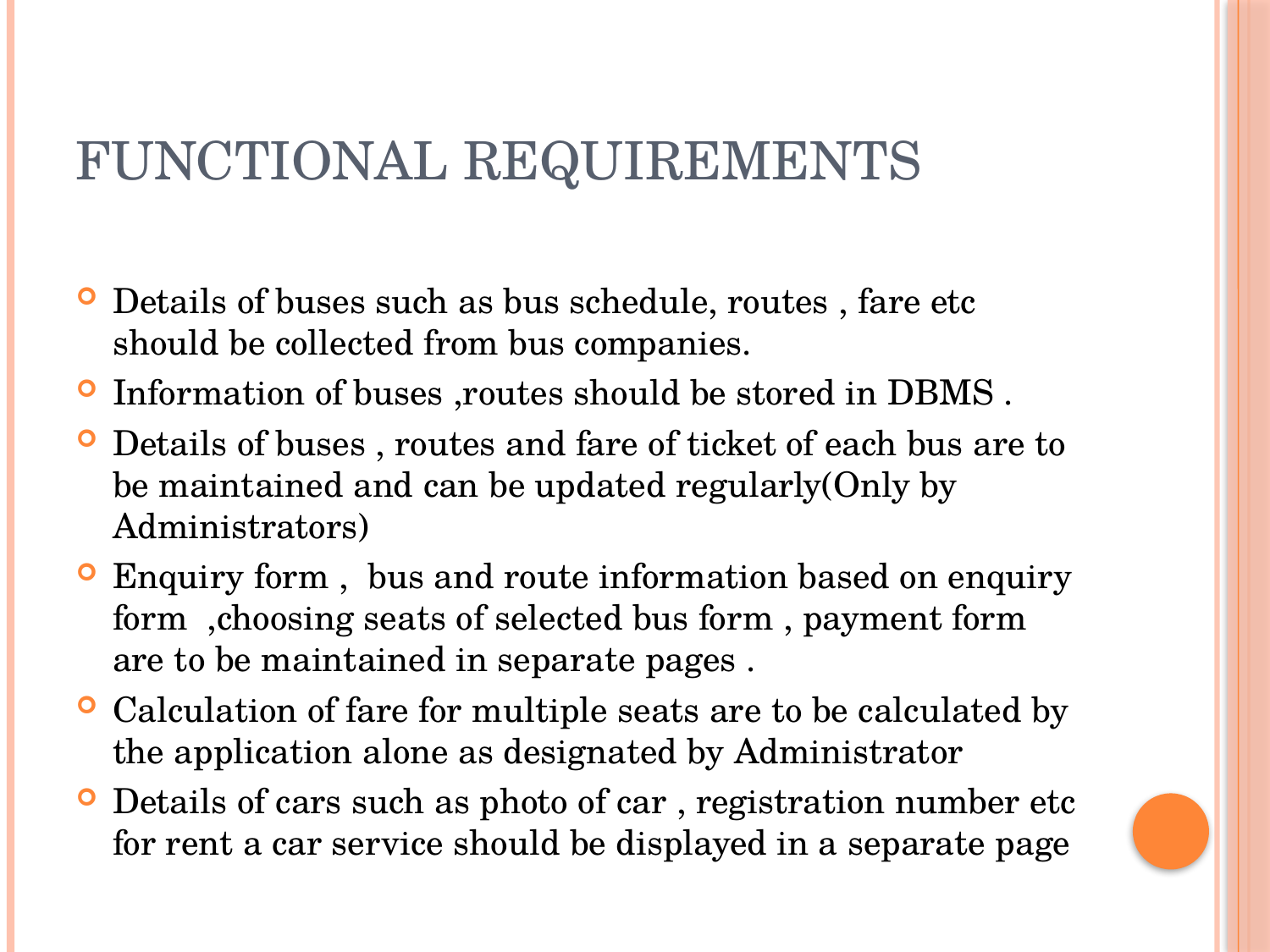

# Functional Requirements

Details of buses such as bus schedule, routes , fare etc  should be collected from bus companies.
Information of buses ,routes should be stored in DBMS .
Details of buses , routes and fare of ticket of each bus are to be maintained and can be updated regularly(Only by Administrators)
Enquiry form ,  bus and route information based on enquiry form  ,choosing seats of selected bus form , payment form  are to be maintained in separate pages .
Calculation of fare for multiple seats are to be calculated by the application alone as designated by Administrator
Details of cars such as photo of car , registration number etc  for rent a car service should be displayed in a separate page